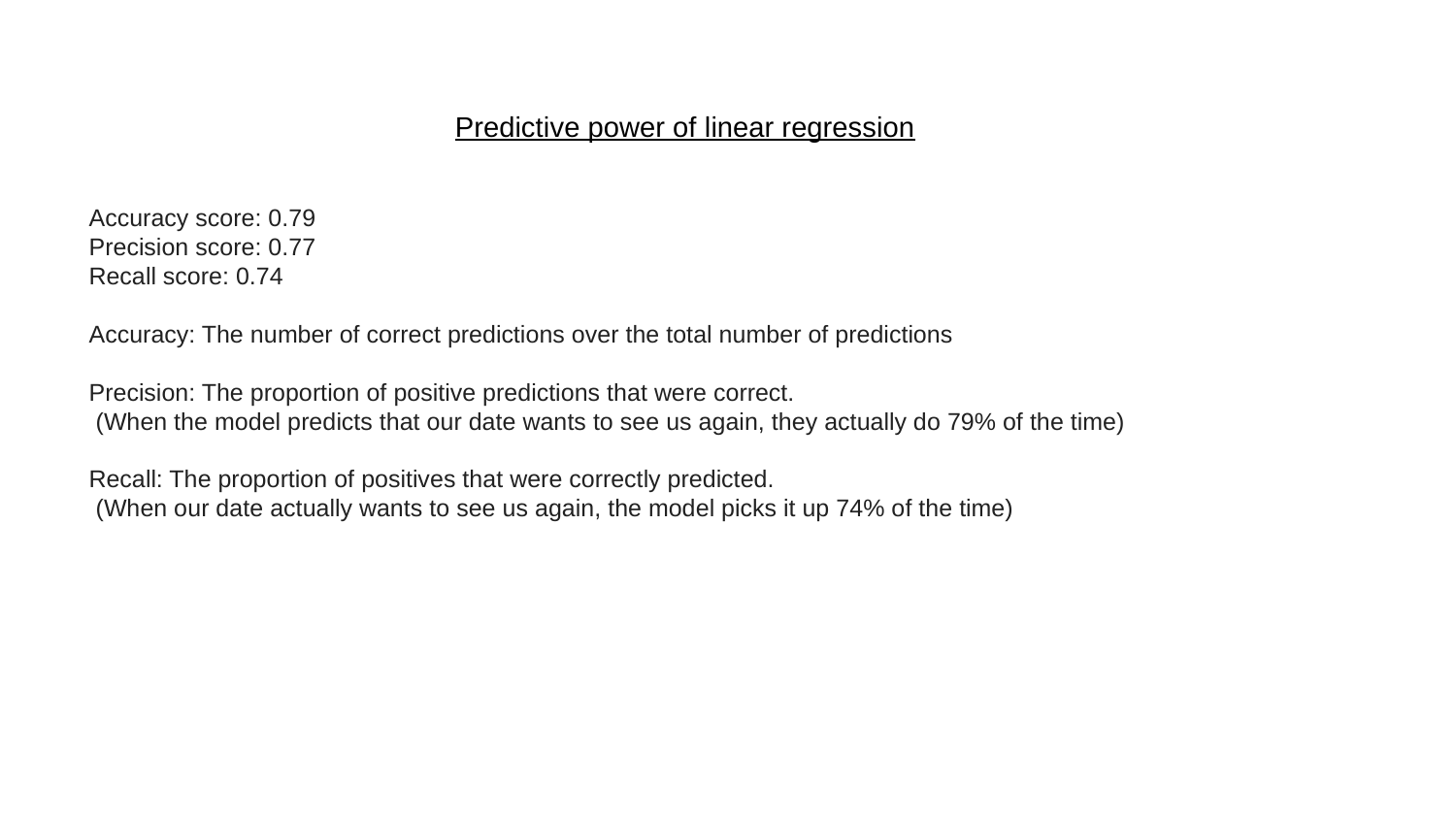

Predictive power of linear regression
Accuracy score: 0.79
Precision score: 0.77
Recall score: 0.74

Accuracy: The number of correct predictions over the total number of predictions

Precision: The proportion of positive predictions that were correct.
 (When the model predicts that our date wants to see us again, they actually do 79% of the time)

Recall: The proportion of positives that were correctly predicted.
 (When our date actually wants to see us again, the model picks it up 74% of the time)